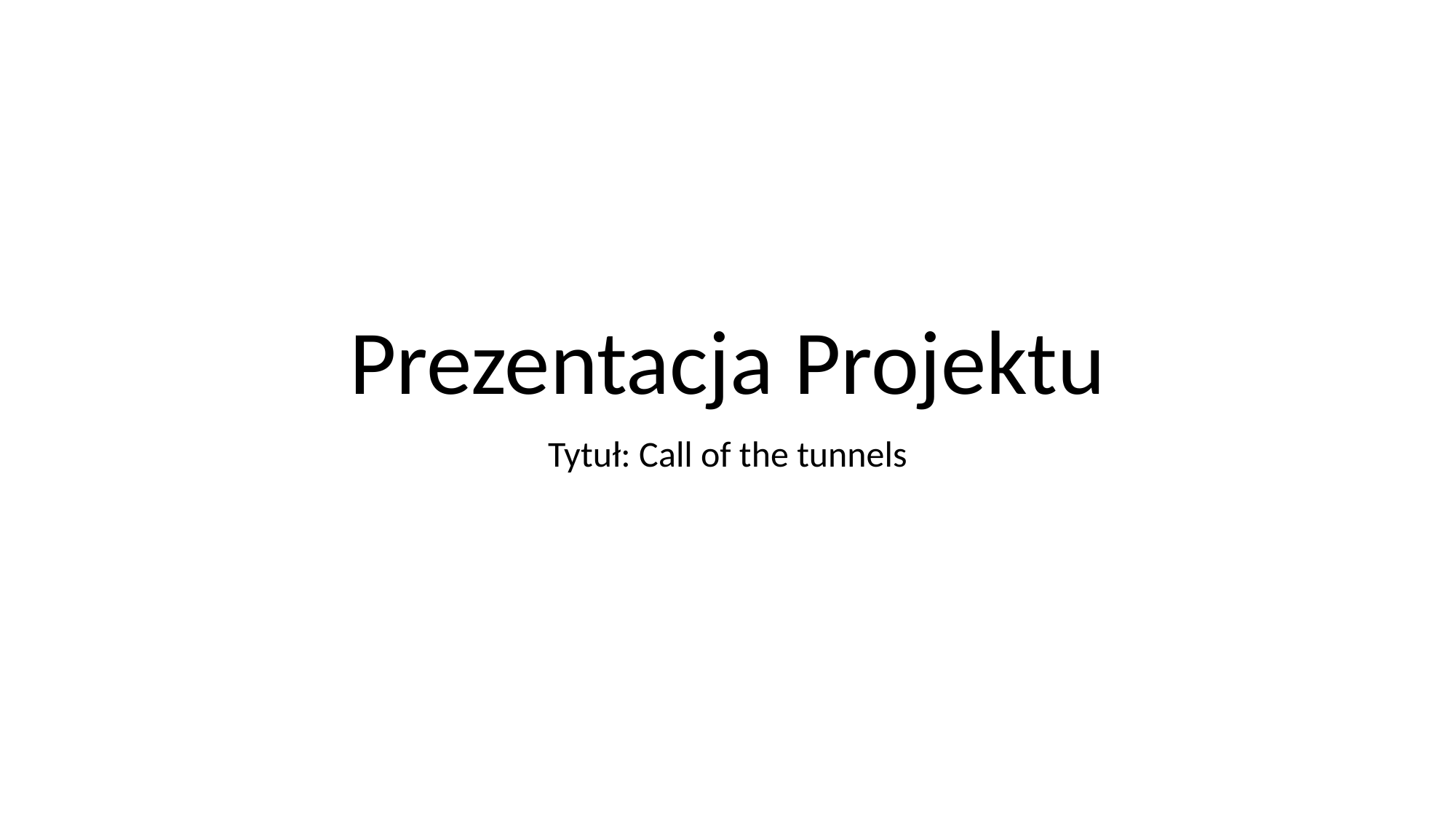

# Prezentacja Projektu
Tytuł: Call of the tunnels